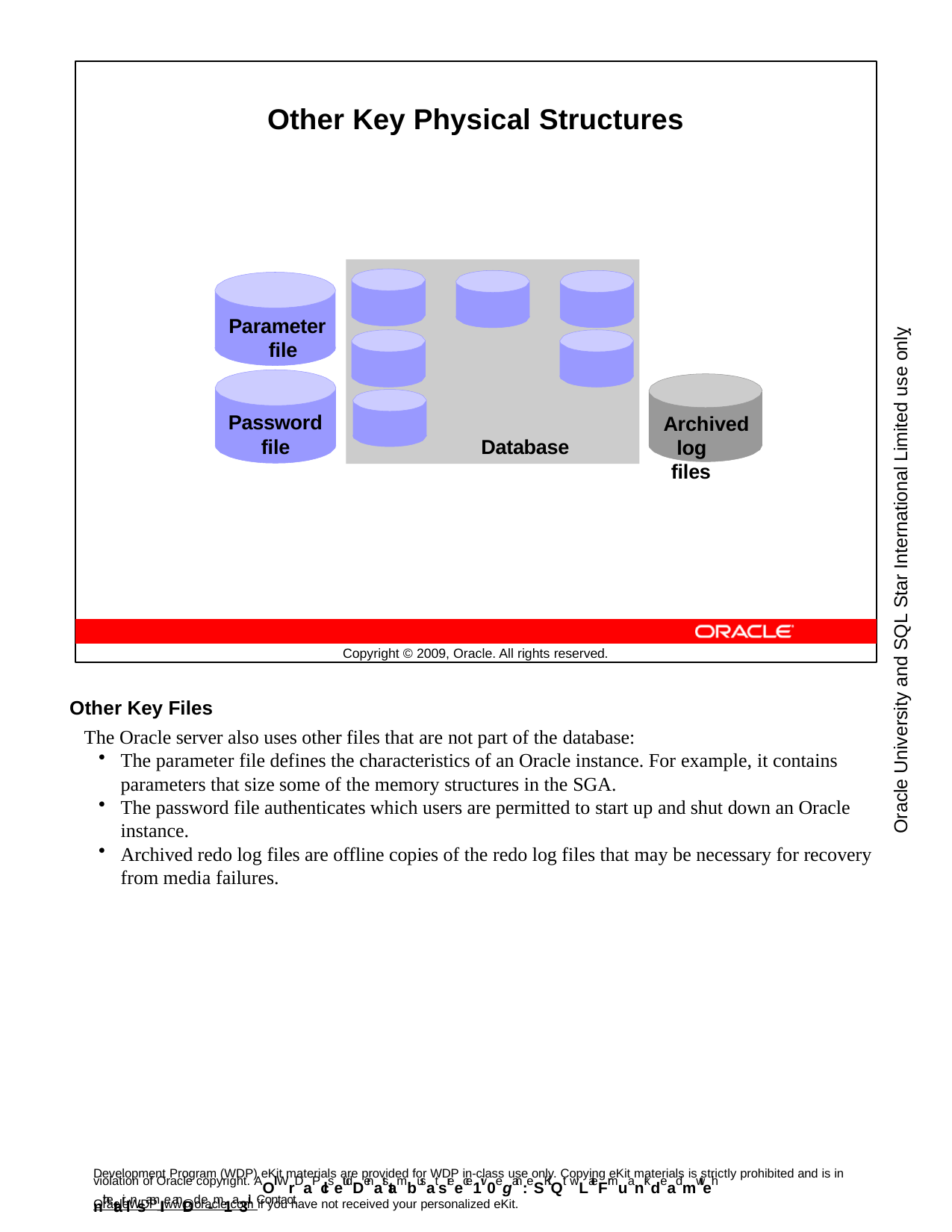

Other Key Physical Structures

Parameter  file
Oracle University and SQL Star International Limited use onlyฺ

Archived  log files
Password
file	Database
Copyright © 2009, Oracle. All rights reserved.

Other Key Files
The Oracle server also uses other files that are not part of the database:
The parameter file defines the characteristics of an Oracle instance. For example, it contains  parameters that size some of the memory structures in the SGA.
The password file authenticates which users are permitted to start up and shut down an Oracle  instance.
Archived redo log files are offline copies of the redo log files that may be necessary for recovery  from media failures.
Development Program (WDP) eKit materials are provided for WDP in-class use only. Copying eKit materials is strictly prohibited and is in
violation of Oracle copyright. AOll WrDaPclsetudDenatstambusat sreece1iv0e gan: eSKiQt wLateFrmuanrkdead mwiteh nthetair lnsamIIe  anDd e-m1a3il. Contact
OracleWDP_ww@oracle.com if you have not received your personalized eKit.